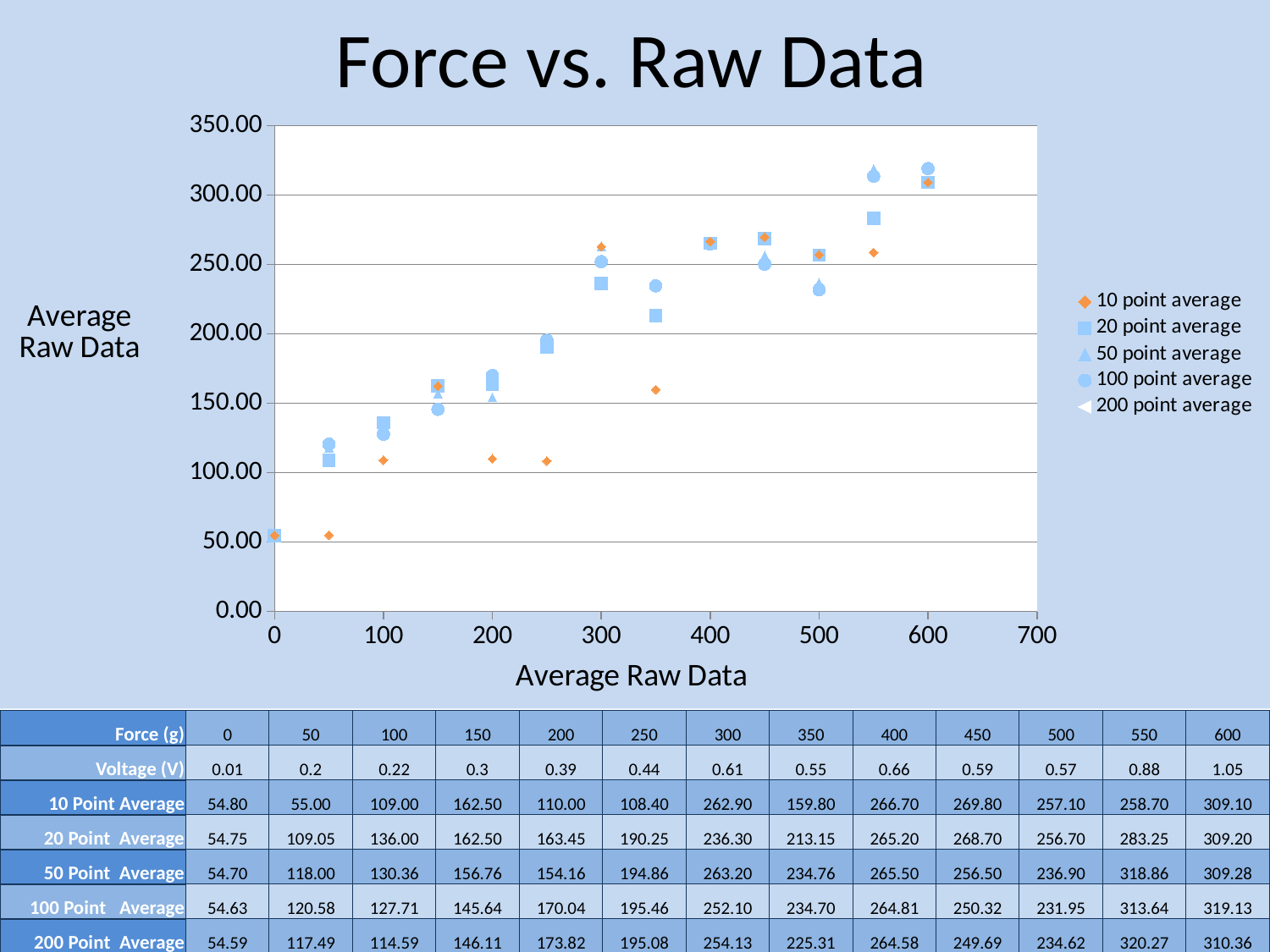

### Chart

| Category |  |  |  |  |  |
|---|---|---|---|---|---|
Force vs. Raw Data
| Force (g) | 0 | 50 | 100 | 150 | 200 | 250 | 300 | 350 | 400 | 450 | 500 | 550 | 600 |
| --- | --- | --- | --- | --- | --- | --- | --- | --- | --- | --- | --- | --- | --- |
| Voltage (V) | 0.01 | 0.2 | 0.22 | 0.3 | 0.39 | 0.44 | 0.61 | 0.55 | 0.66 | 0.59 | 0.57 | 0.88 | 1.05 |
| 10 Point Average | 54.80 | 55.00 | 109.00 | 162.50 | 110.00 | 108.40 | 262.90 | 159.80 | 266.70 | 269.80 | 257.10 | 258.70 | 309.10 |
| 20 Point Average | 54.75 | 109.05 | 136.00 | 162.50 | 163.45 | 190.25 | 236.30 | 213.15 | 265.20 | 268.70 | 256.70 | 283.25 | 309.20 |
| 50 Point Average | 54.70 | 118.00 | 130.36 | 156.76 | 154.16 | 194.86 | 263.20 | 234.76 | 265.50 | 256.50 | 236.90 | 318.86 | 309.28 |
| 100 Point Average | 54.63 | 120.58 | 127.71 | 145.64 | 170.04 | 195.46 | 252.10 | 234.70 | 264.81 | 250.32 | 231.95 | 313.64 | 319.13 |
| 200 Point Average | 54.59 | 117.49 | 114.59 | 146.11 | 173.82 | 195.08 | 254.13 | 225.31 | 264.58 | 249.69 | 234.62 | 320.27 | 310.36 |